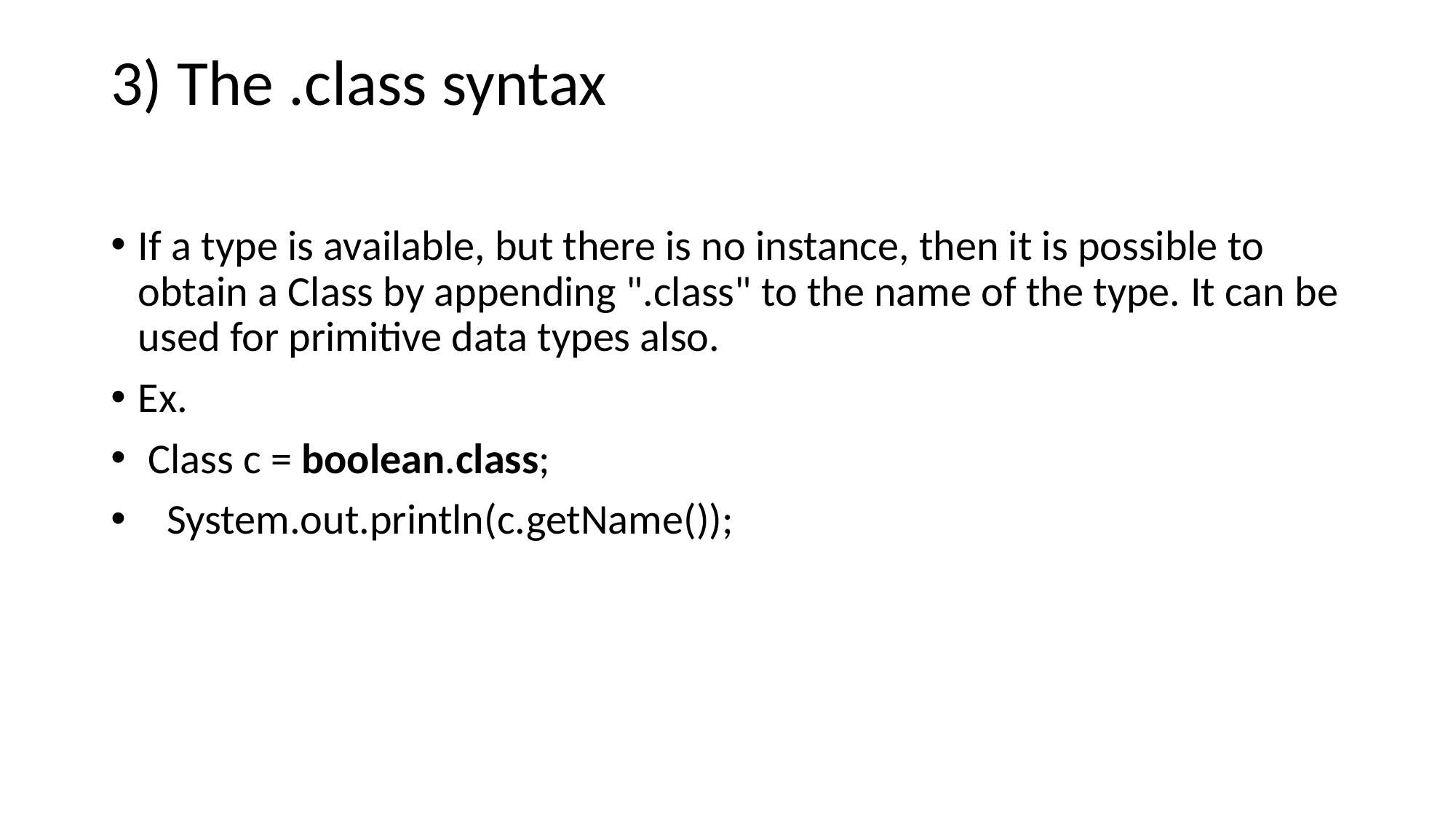

# 3) The .class syntax
If a type is available, but there is no instance, then it is possible to obtain a Class by appending ".class" to the name of the type. It can be used for primitive data types also.
Ex.
 Class c = boolean.class;
   System.out.println(c.getName());